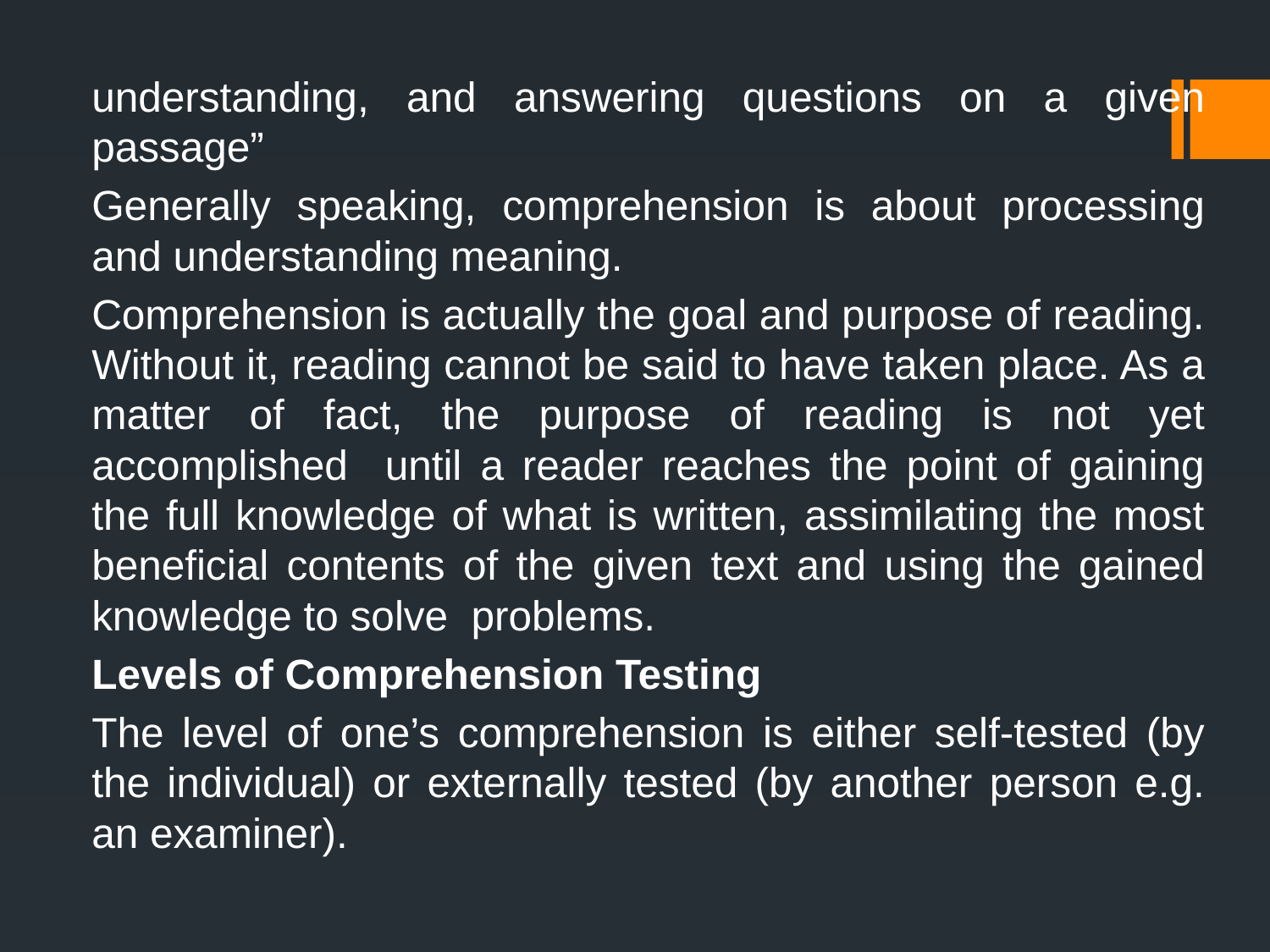

understanding, and answering questions on a given passage”
Generally speaking, comprehension is about processing and understanding meaning.
Comprehension is actually the goal and purpose of reading. Without it, reading cannot be said to have taken place. As a matter of fact, the purpose of reading is not yet accomplished  until a reader reaches the point of gaining the full knowledge of what is written, assimilating the most beneficial contents of the given text and using the gained knowledge to solve  problems.
Levels of Comprehension Testing
The level of one’s comprehension is either self-tested (by the individual) or externally tested (by another person e.g. an examiner).